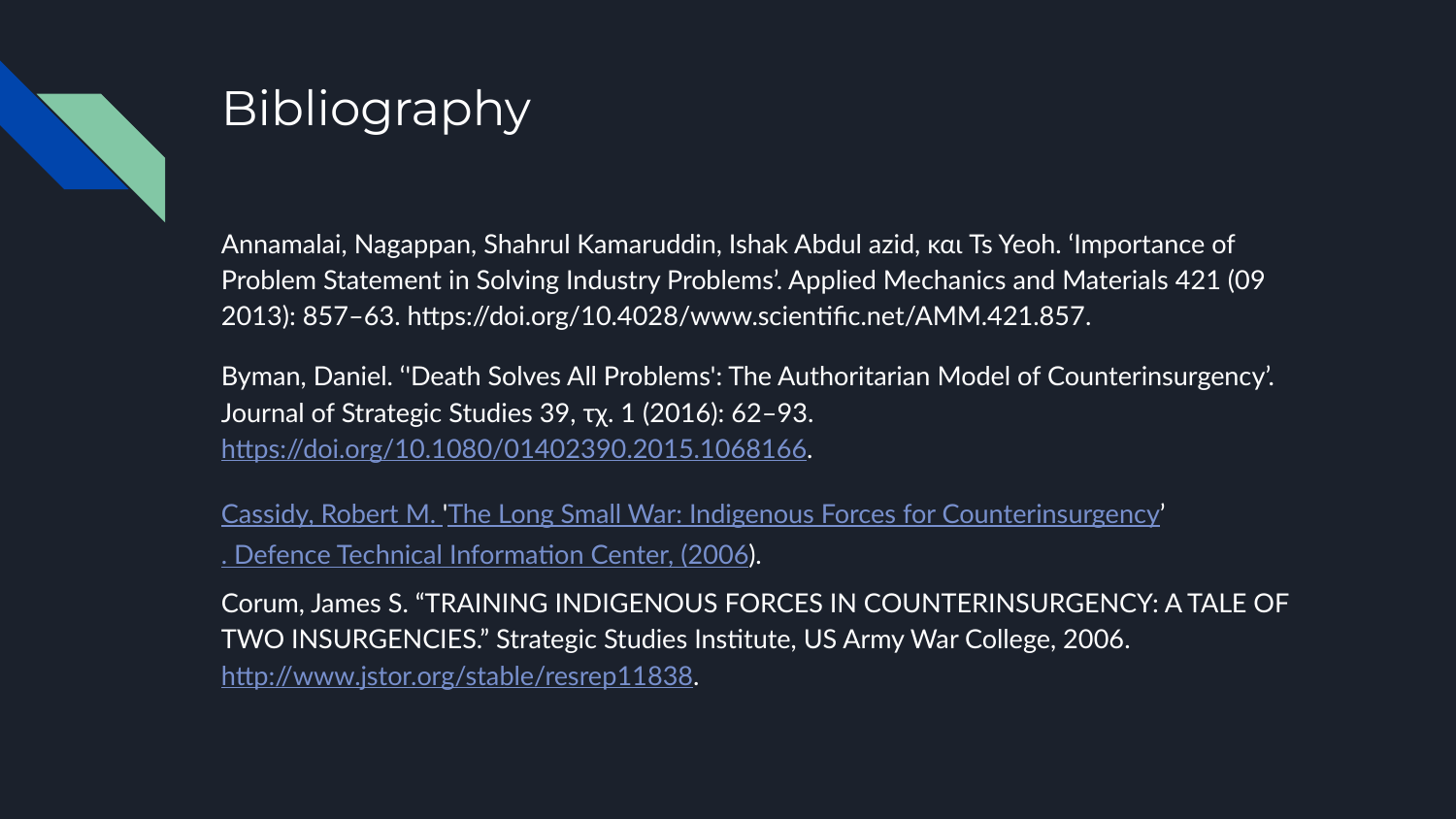

# Bibliography
Annamalai, Nagappan, Shahrul Kamaruddin, Ishak Abdul azid, και Ts Yeoh. ‘Importance of Problem Statement in Solving Industry Problems’. Applied Mechanics and Materials 421 (09 2013): 857–63. https://doi.org/10.4028/www.scientific.net/AMM.421.857.
Byman, Daniel. ‘'Death Solves All Problems': The Authoritarian Model of Counterinsurgency’. Journal of Strategic Studies 39, τχ. 1 (2016): 62–93. https://doi.org/10.1080/01402390.2015.1068166.
Cassidy, Robert M. 'The Long Small War: Indigenous Forces for Counterinsurgency’. Defence Technical Information Center, (2006).
Corum, James S. “TRAINING INDIGENOUS FORCES IN COUNTERINSURGENCY: A TALE OF TWO INSURGENCIES.” Strategic Studies Institute, US Army War College, 2006. http://www.jstor.org/stable/resrep11838.